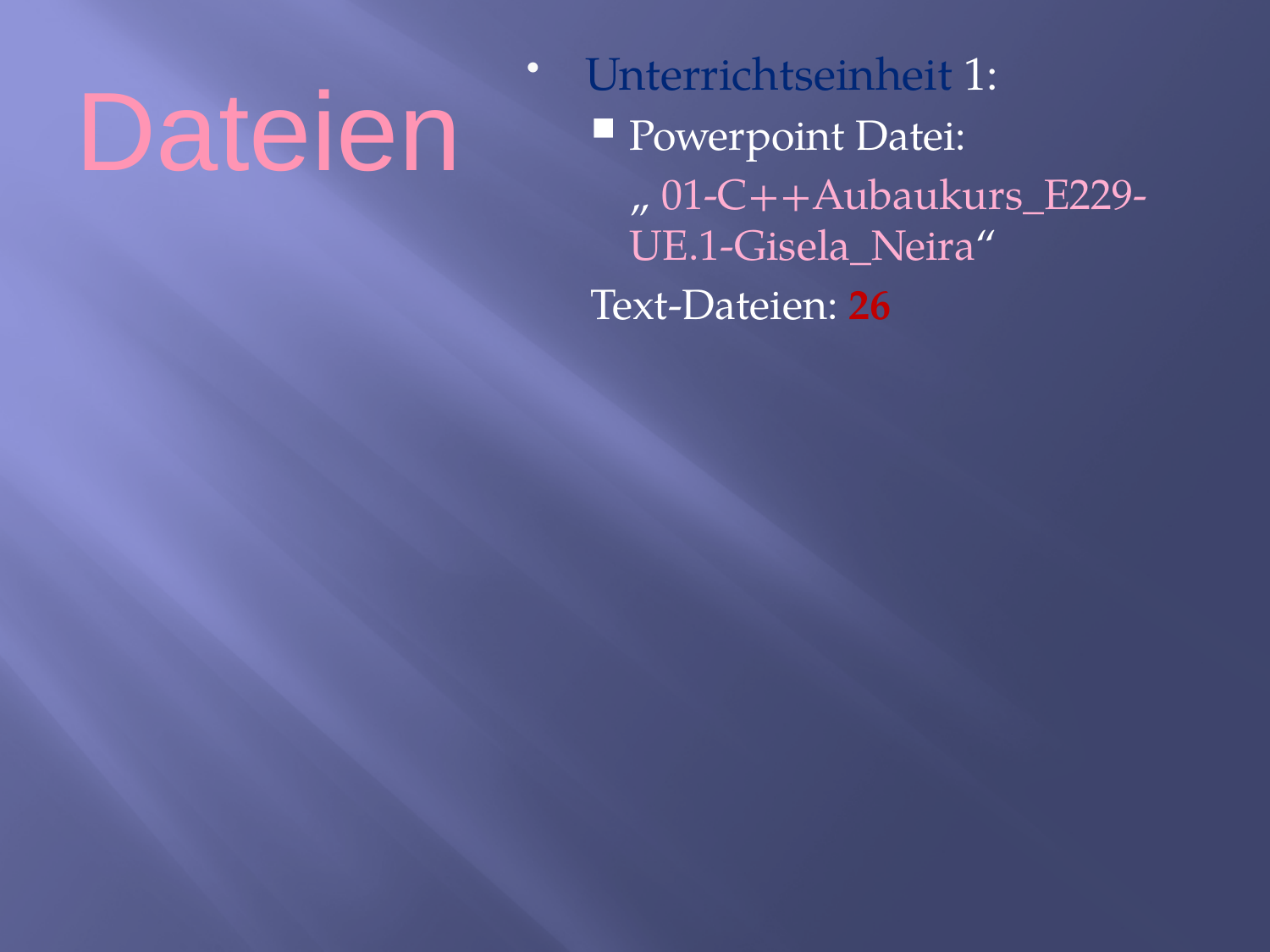

# Dateien
Unterrichtseinheit 1:
Powerpoint Datei:
	„ 01-C++Aubaukurs_E229-UE.1-Gisela_Neira“
Text-Dateien: 26